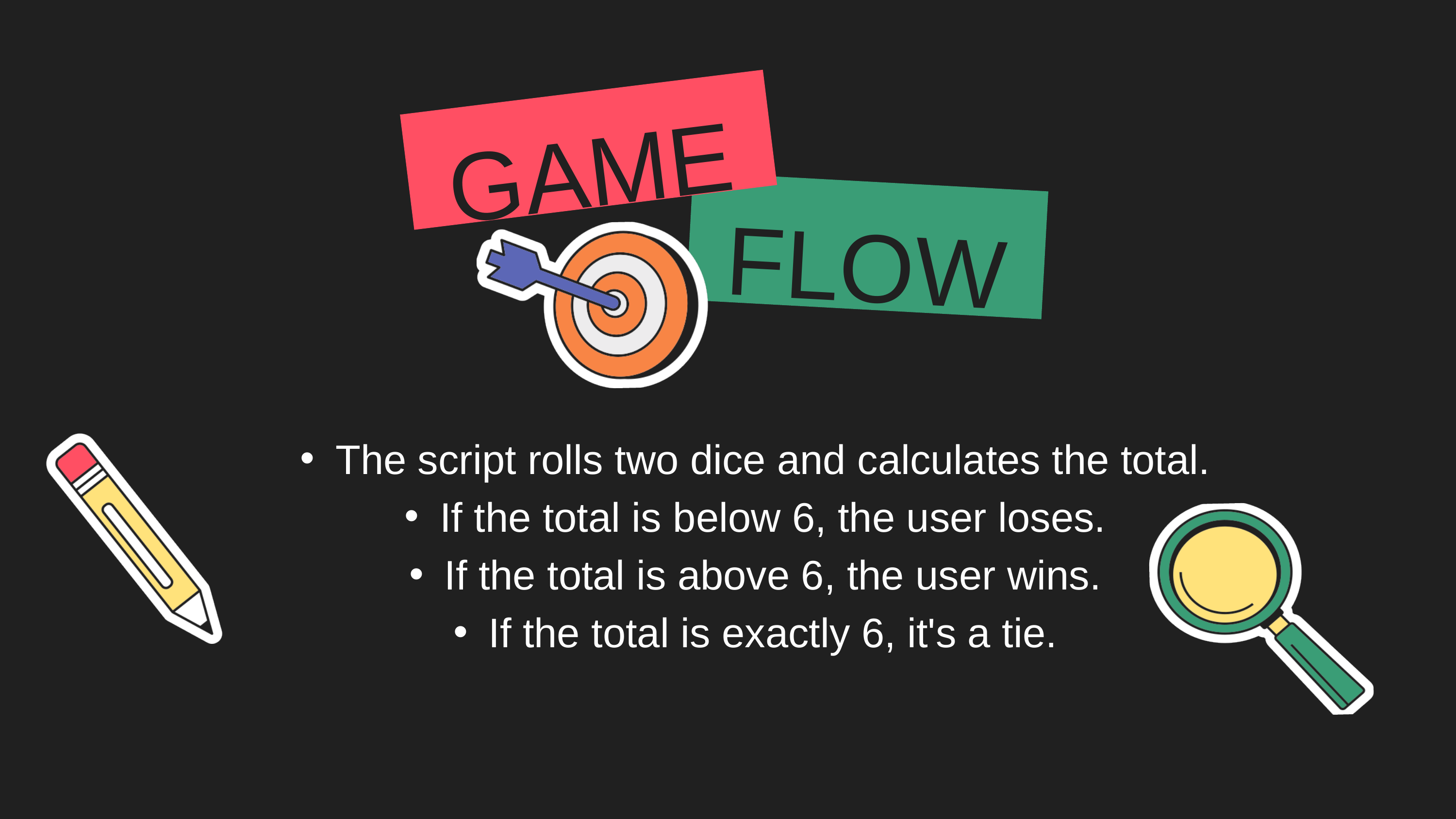

GAME

FLOW

The script rolls two dice and calculates the total.
If the total is below 6, the user loses.
If the total is above 6, the user wins.
If the total is exactly 6, it's a tie.